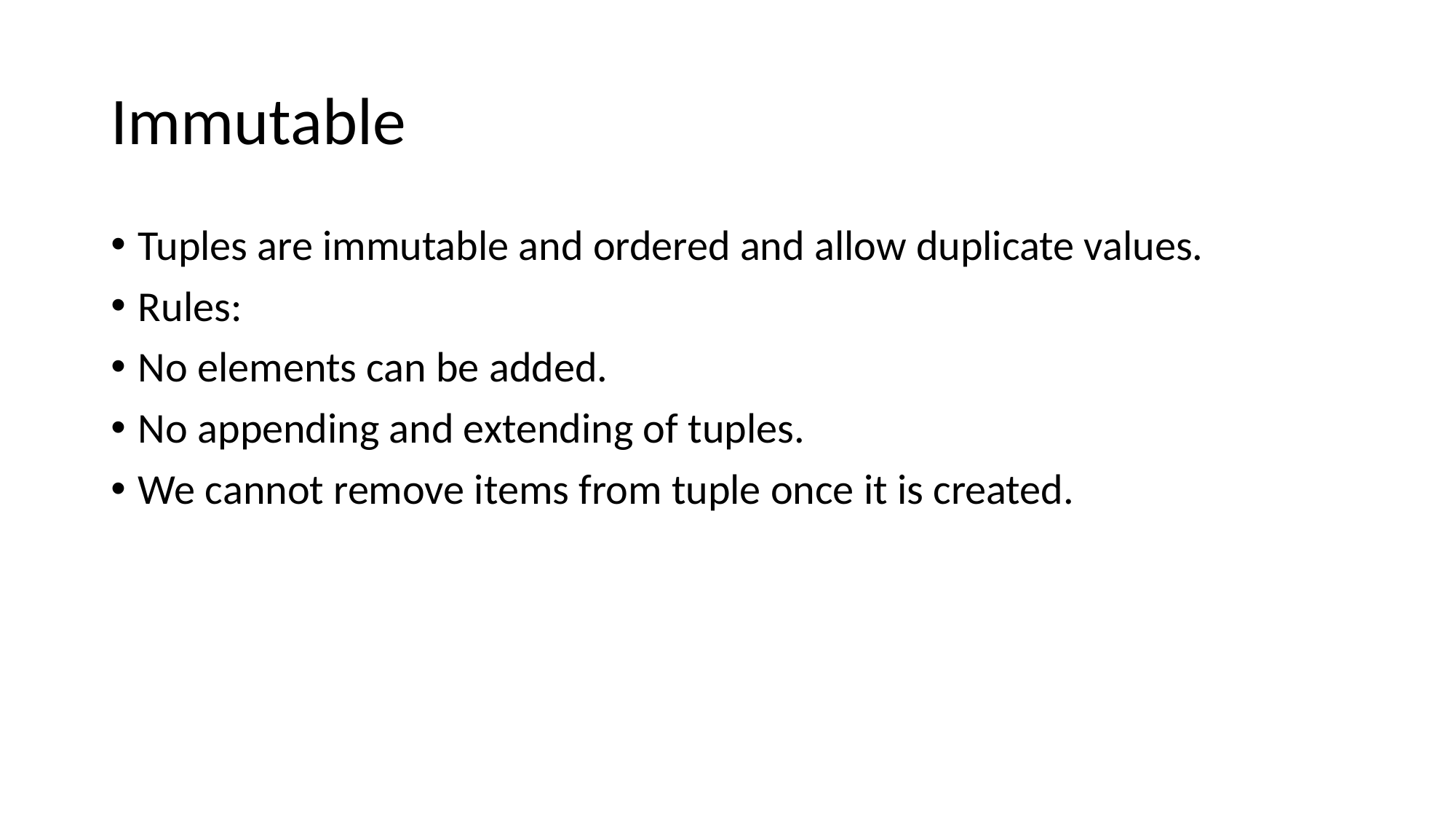

# Immutable
Tuples are immutable and ordered and allow duplicate values.
Rules:
No elements can be added.
No appending and extending of tuples.
We cannot remove items from tuple once it is created.